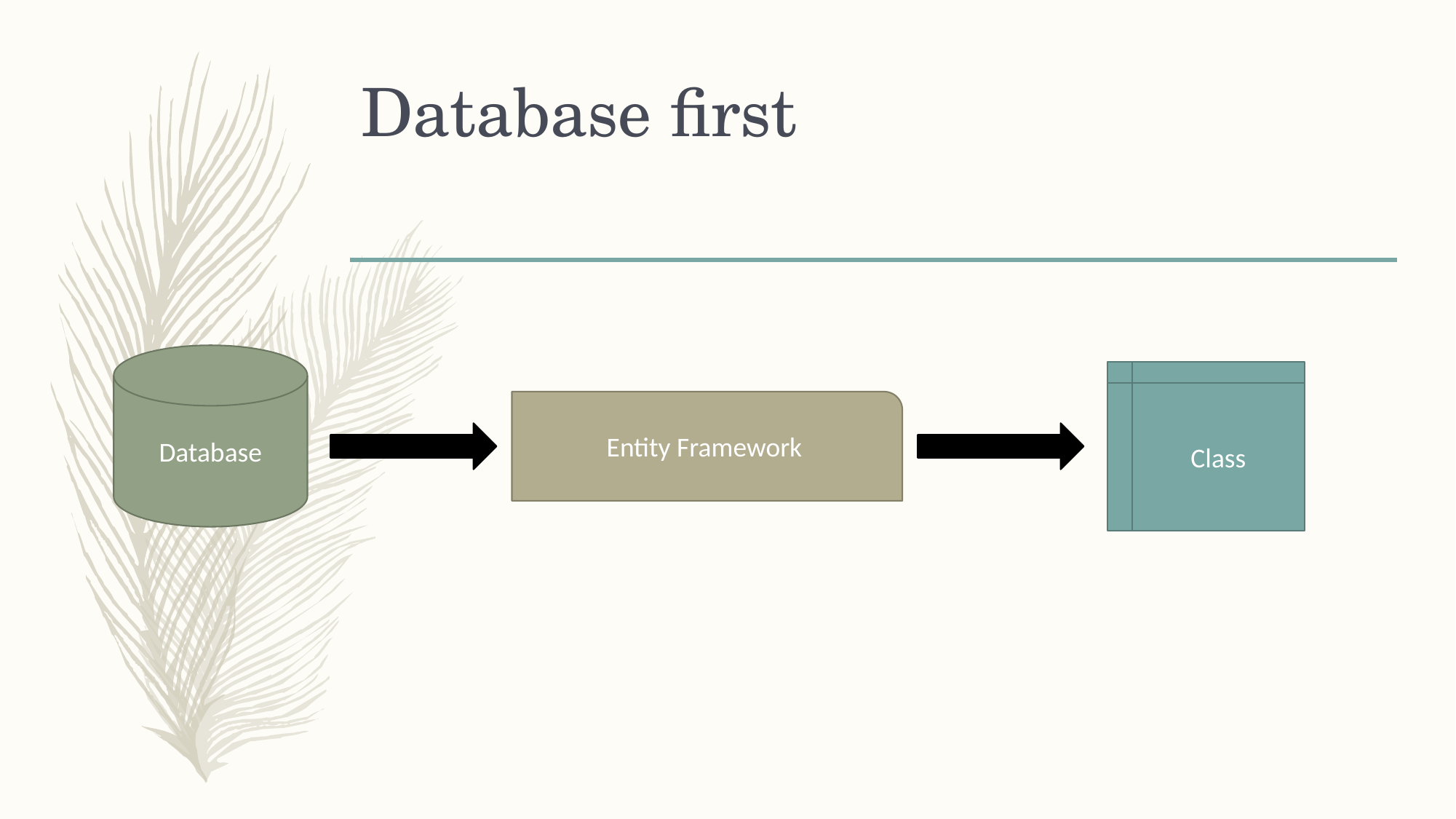

# Database first
Database
Class
Entity Framework